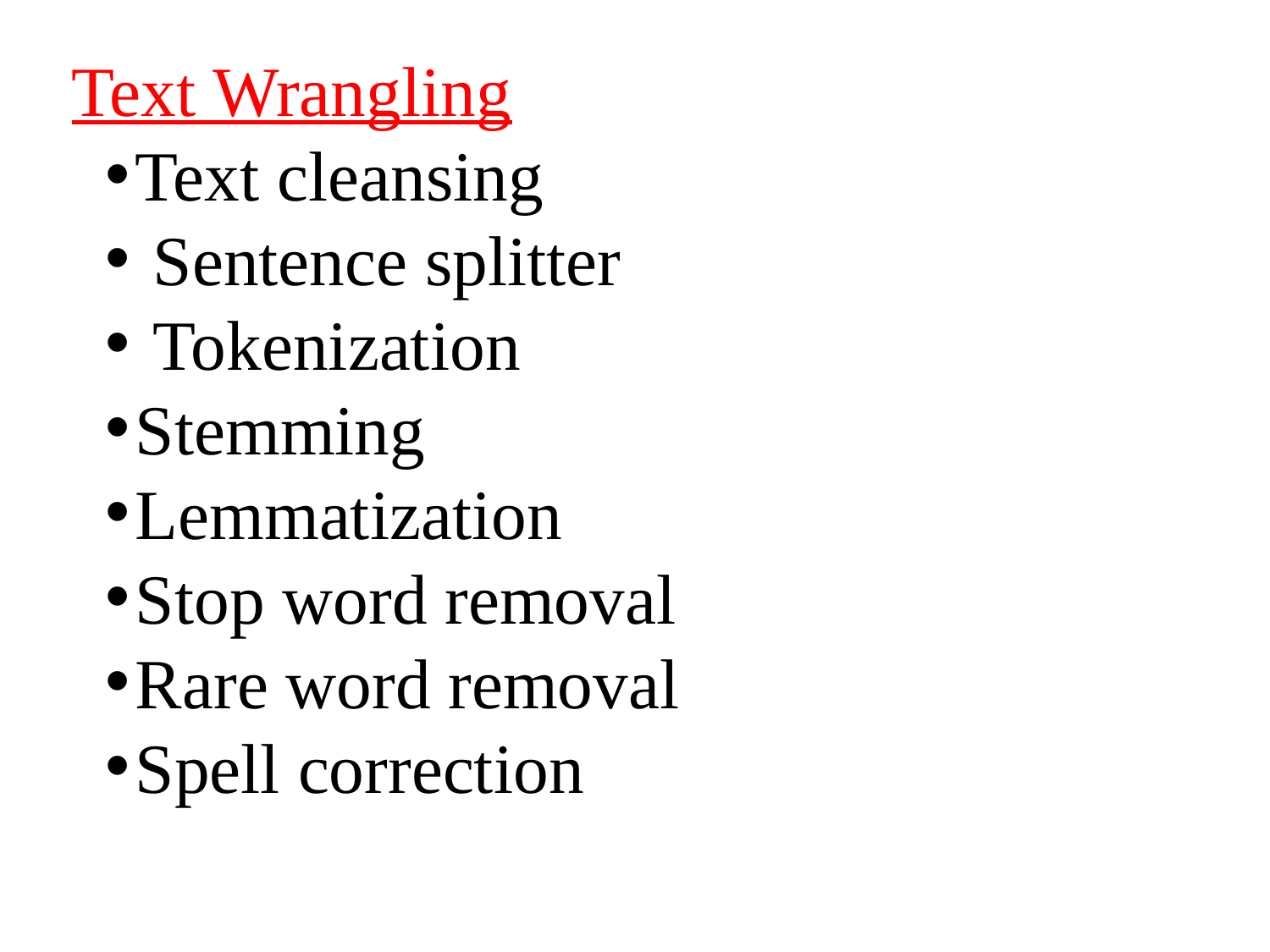

Text Wrangling
Text cleansing
 Sentence splitter
 Tokenization
Stemming
Lemmatization
Stop word removal
Rare word removal
Spell correction